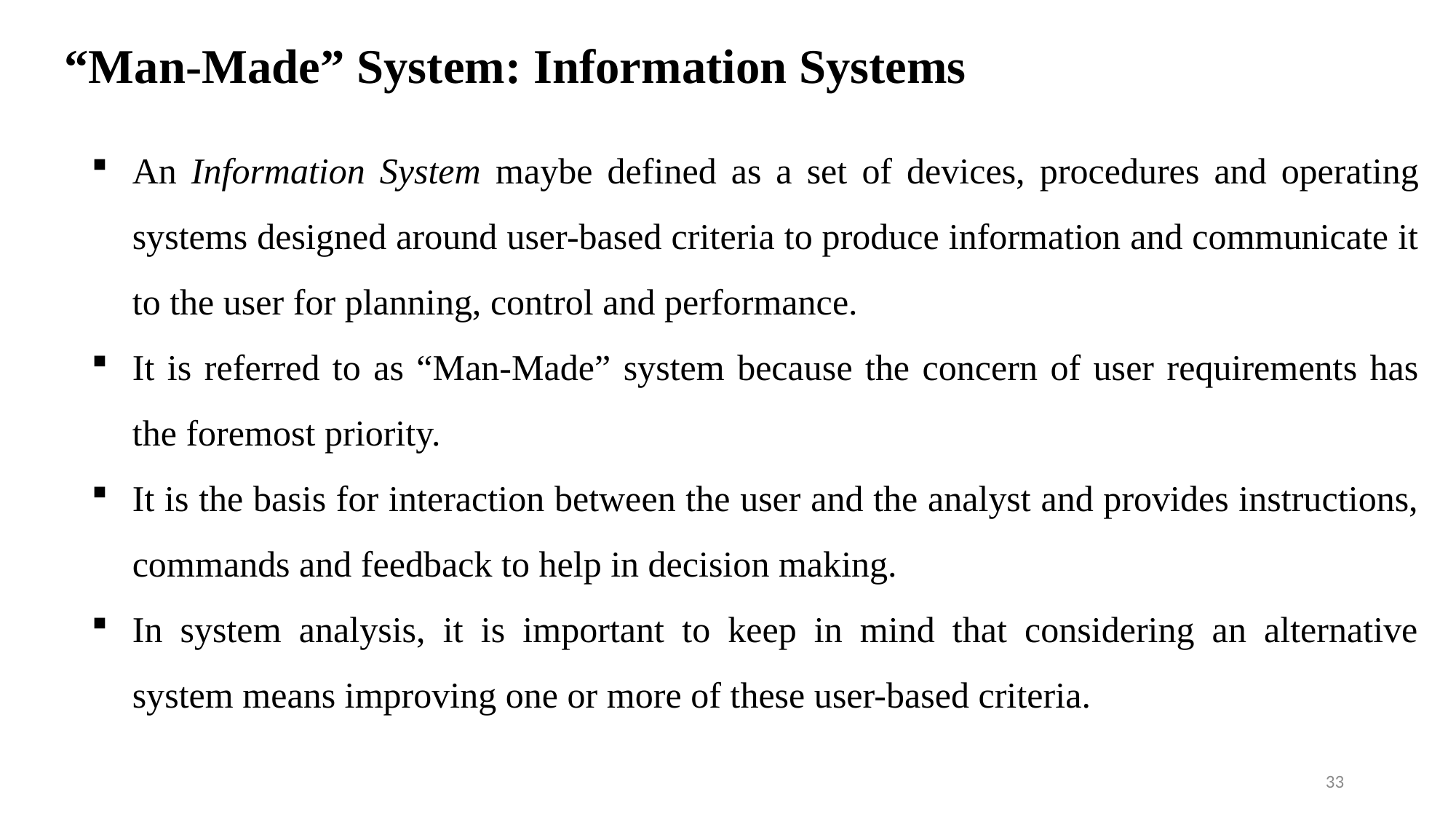

# “Man-Made” System: Information Systems
An Information System maybe defined as a set of devices, procedures and operating systems designed around user-based criteria to produce information and communicate it to the user for planning, control and performance.
It is referred to as “Man-Made” system because the concern of user requirements has the foremost priority.
It is the basis for interaction between the user and the analyst and provides instructions, commands and feedback to help in decision making.
In system analysis, it is important to keep in mind that considering an alternative system means improving one or more of these user-based criteria.

33